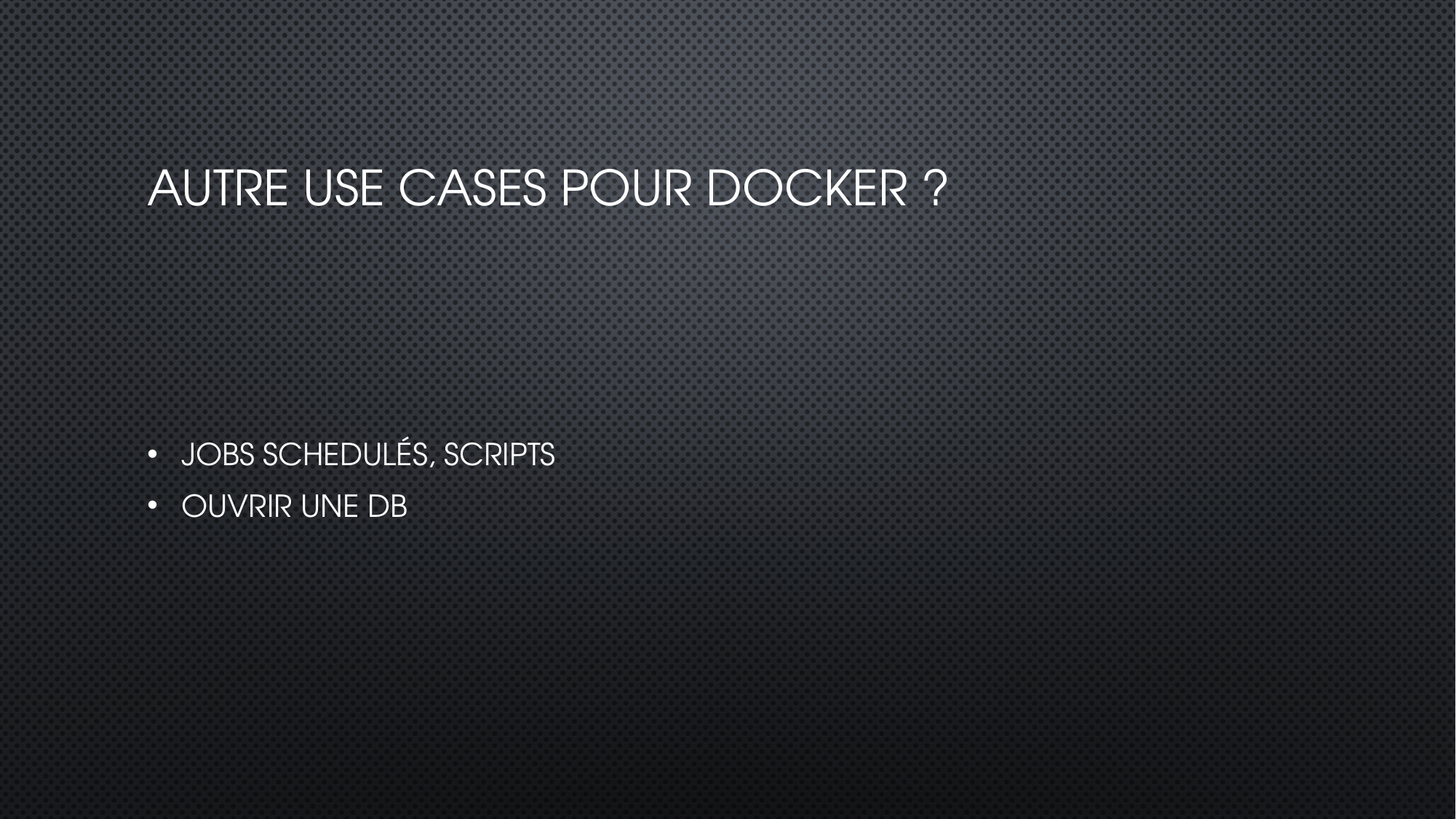

# Autre use cases pour docker ?
Jobs schedulés, scripts
Ouvrir une DB